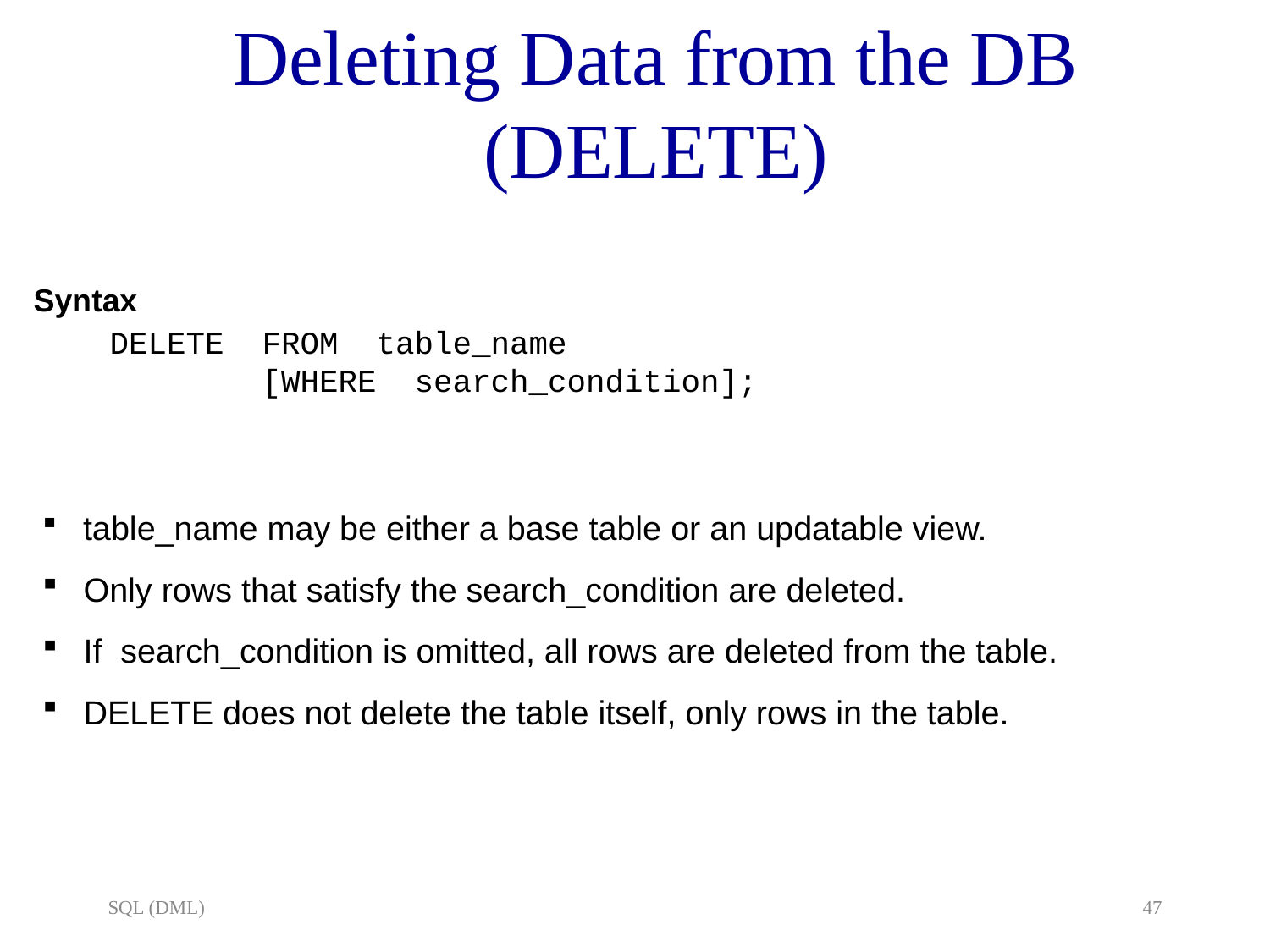

# Deleting Data from the DB (DELETE)

Syntax
    DELETE  FROM  table_name
            [WHERE  search_condition];

 table_name may be either a base table or an updatable view.
 Only rows that satisfy the search_condition are deleted.
 If  search_condition is omitted, all rows are deleted from the table.
 DELETE does not delete the table itself, only rows in the table.

SQL (DML)
47